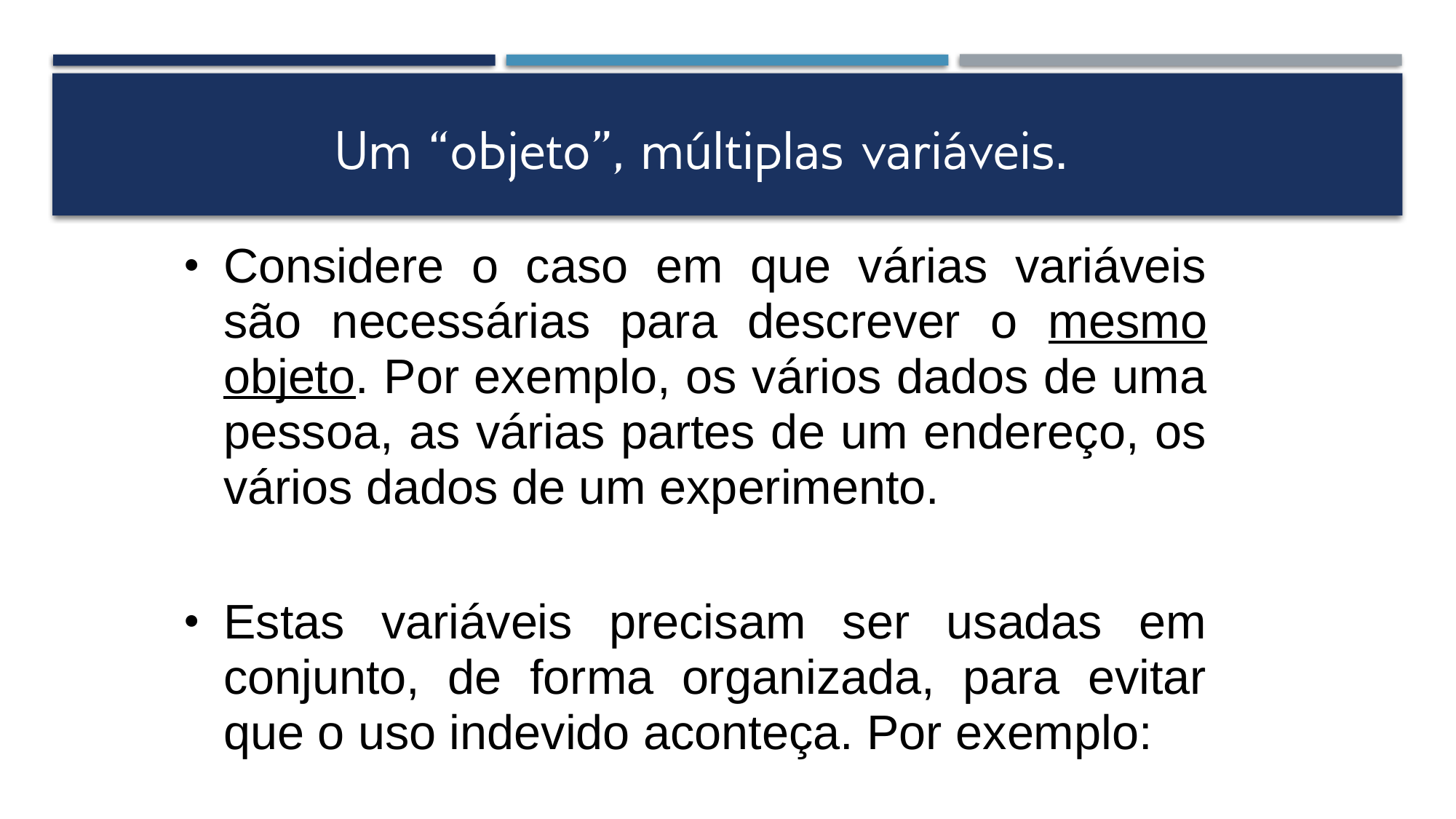

Um “objeto”, múltiplas variáveis.

Considere o caso em que várias variáveis são necessárias para descrever o mesmo objeto. Por exemplo, os vários dados de uma pessoa, as várias partes de um endereço, os vários dados de um experimento.

Estas variáveis precisam ser usadas em conjunto, de forma organizada, para evitar que o uso indevido aconteça. Por exemplo: